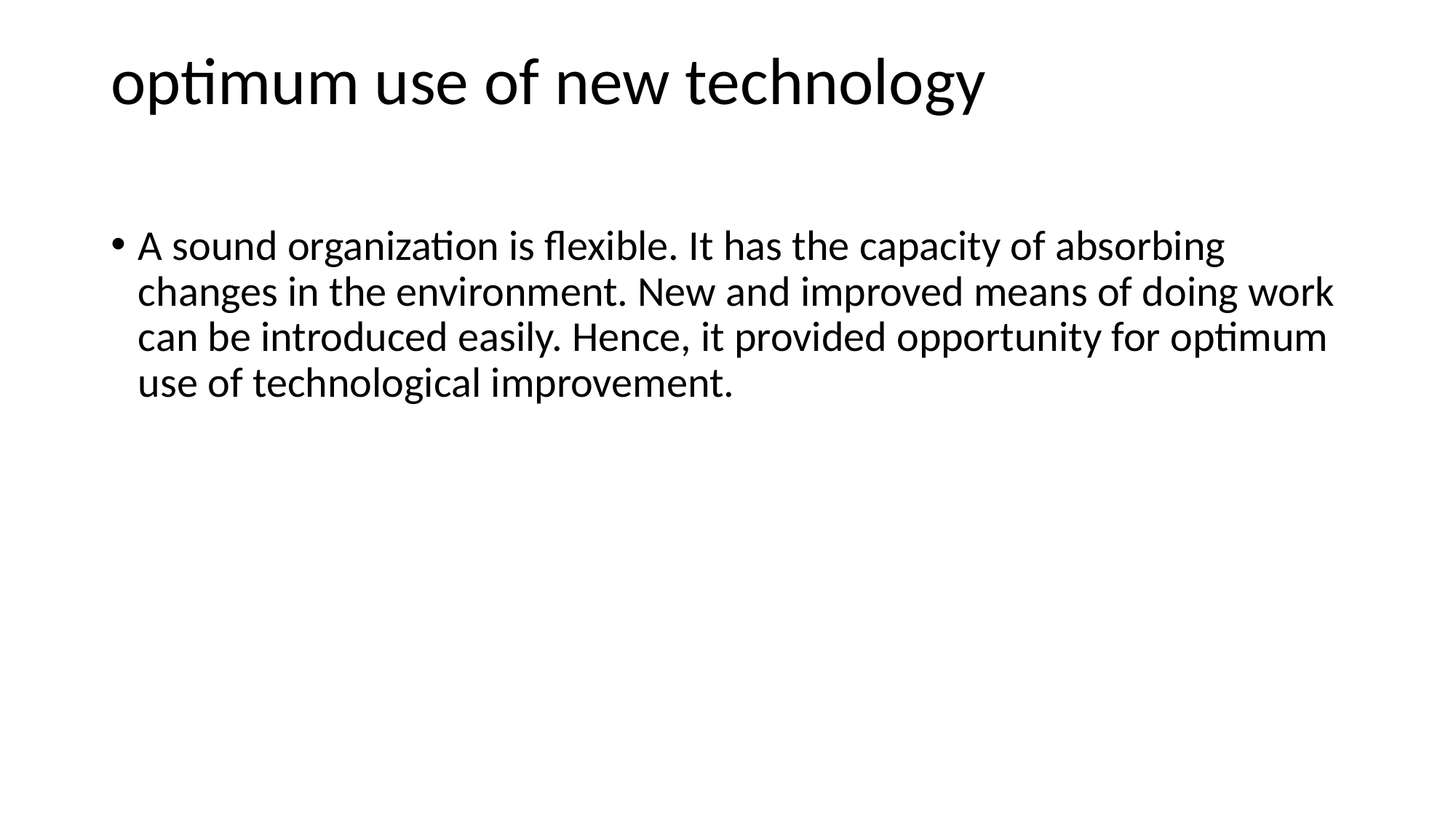

# optimum use of new technology
A sound organization is flexible. It has the capacity of absorbing changes in the environment. New and improved means of doing work can be introduced easily. Hence, it provided opportunity for optimum use of technological improvement.